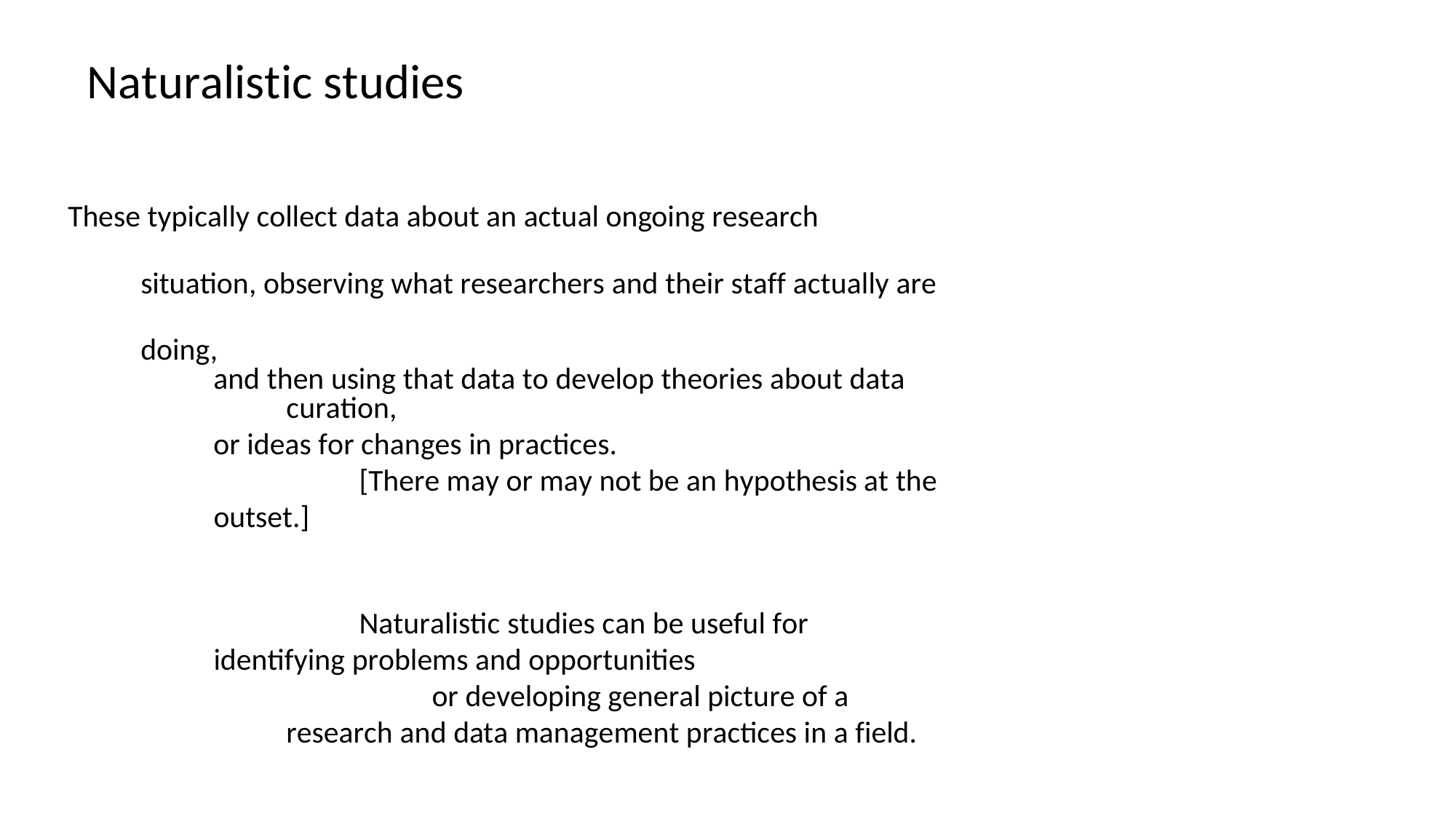

# Naturalistic studies
These typically collect data about an actual ongoing research situation, observing what researchers and their staff actually are doing,
and then using that data to develop theories about data curation,
or ideas for changes in practices.
[There may or may not be an hypothesis at the outset.]

Naturalistic studies can be useful for identifying problems and opportunities
or developing general picture of a research and data management practices in a field.